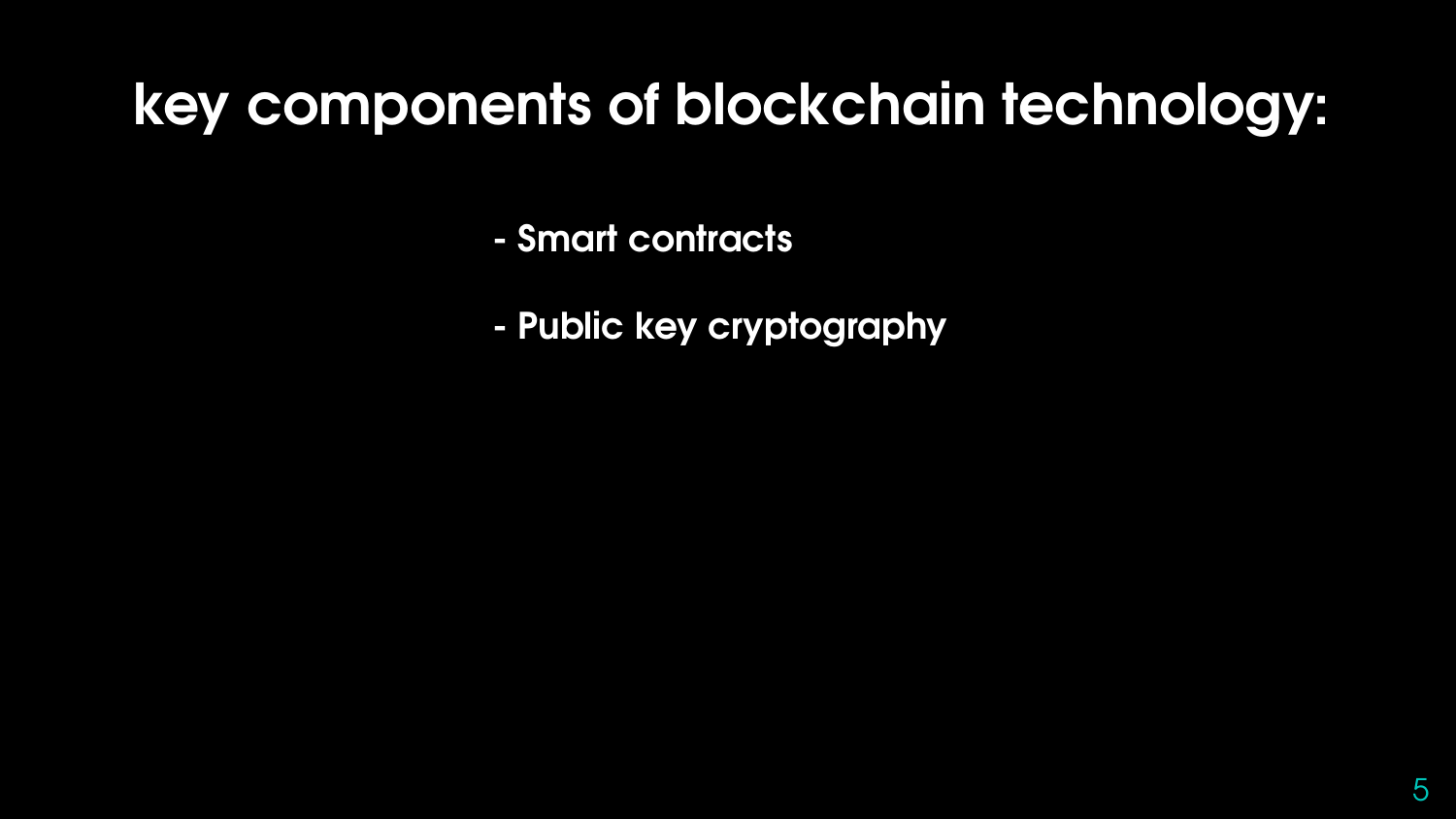

# key components of blockchain technology:
		- Smart contracts

		- Public key cryptography

5